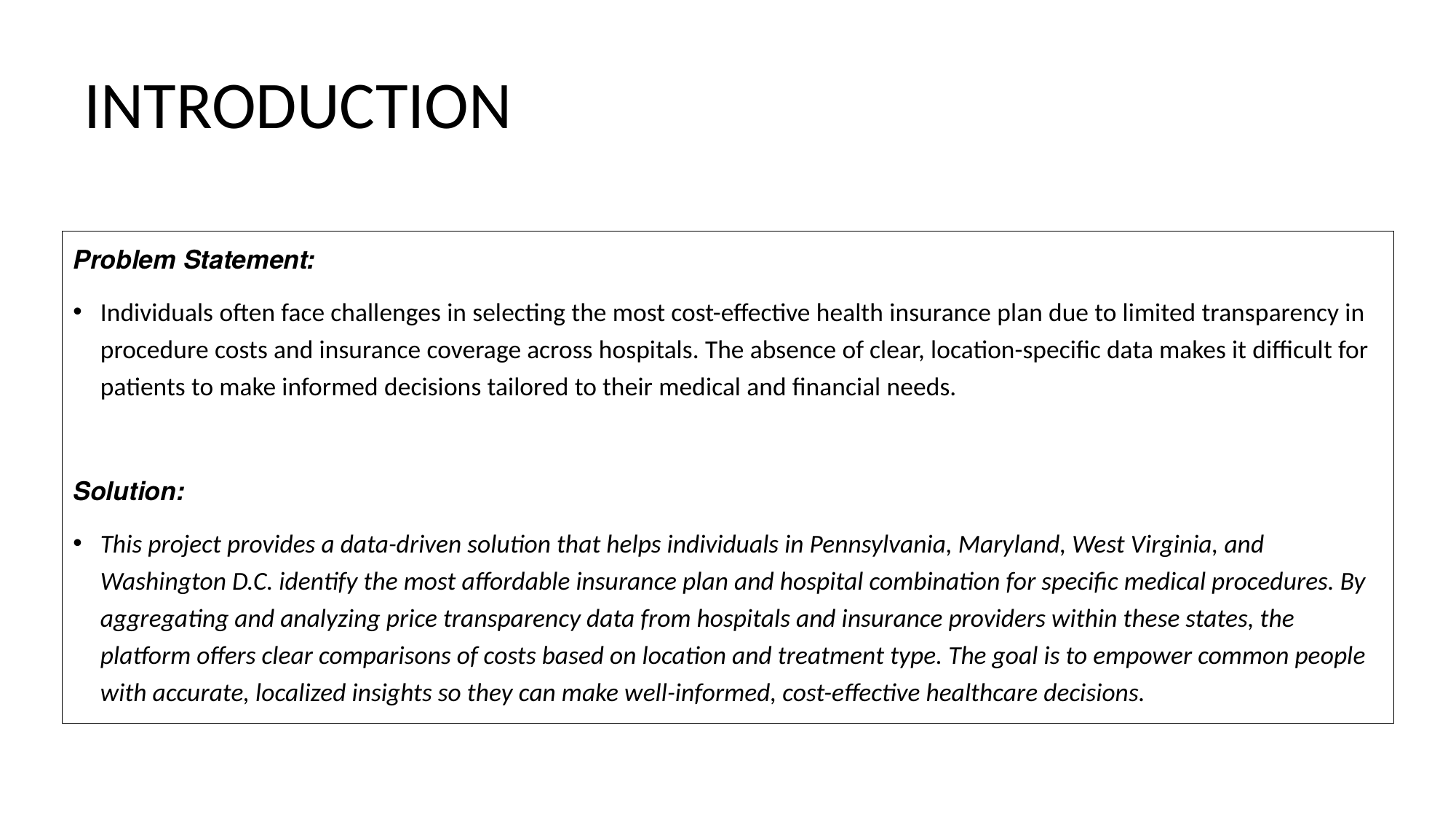

# INTRODUCTION
Problem Statement:
Individuals often face challenges in selecting the most cost-effective health insurance plan due to limited transparency in procedure costs and insurance coverage across hospitals. The absence of clear, location-specific data makes it difficult for patients to make informed decisions tailored to their medical and financial needs.

Solution:
This project provides a data-driven solution that helps individuals in Pennsylvania, Maryland, West Virginia, and Washington D.C. identify the most affordable insurance plan and hospital combination for specific medical procedures. By aggregating and analyzing price transparency data from hospitals and insurance providers within these states, the platform offers clear comparisons of costs based on location and treatment type. The goal is to empower common people with accurate, localized insights so they can make well-informed, cost-effective healthcare decisions.